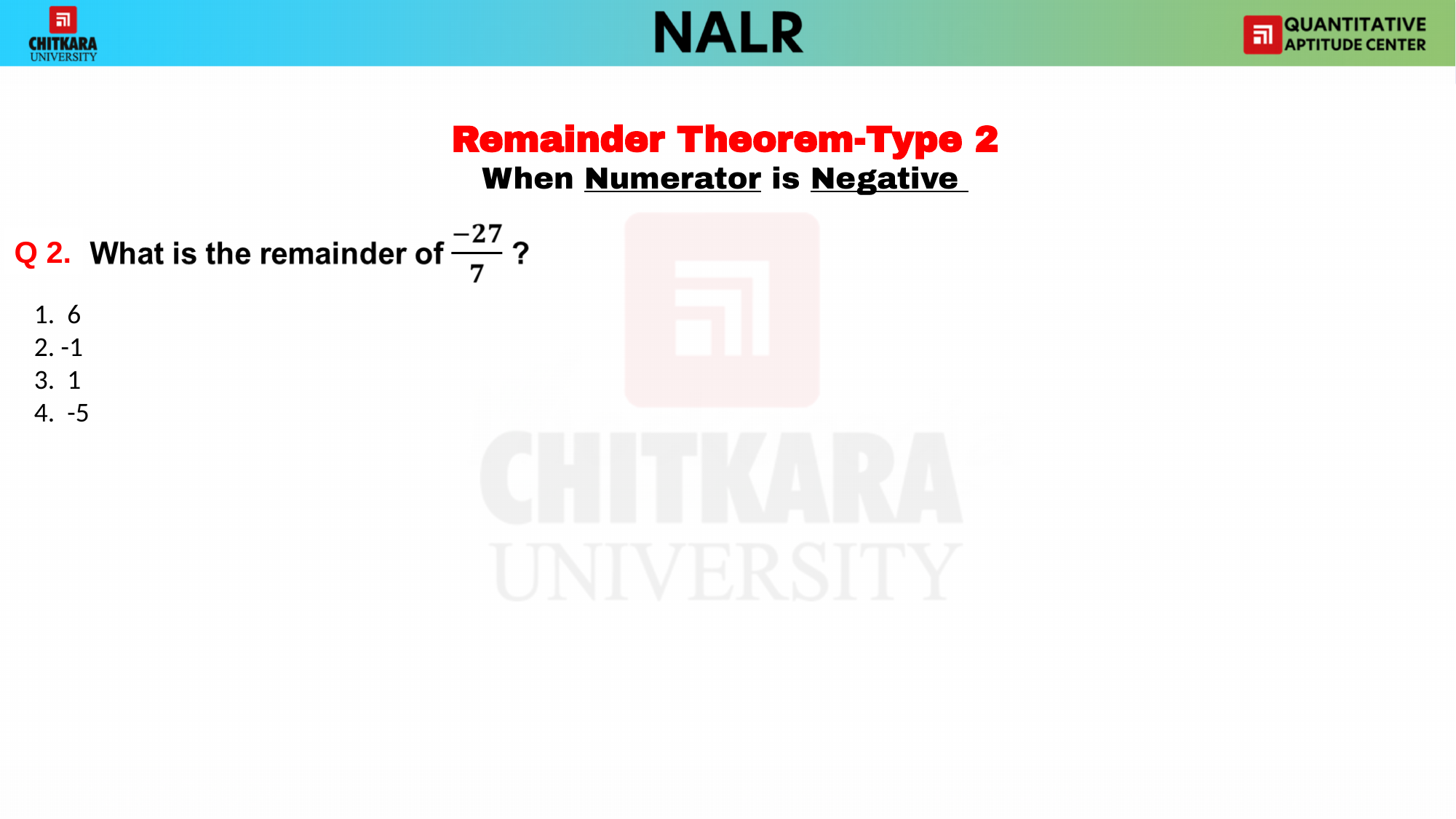

Remainder Theorem-Type 2
When Numerator is Negative

Q 2.
1.  6
2. -1
3.  1
4.  -5